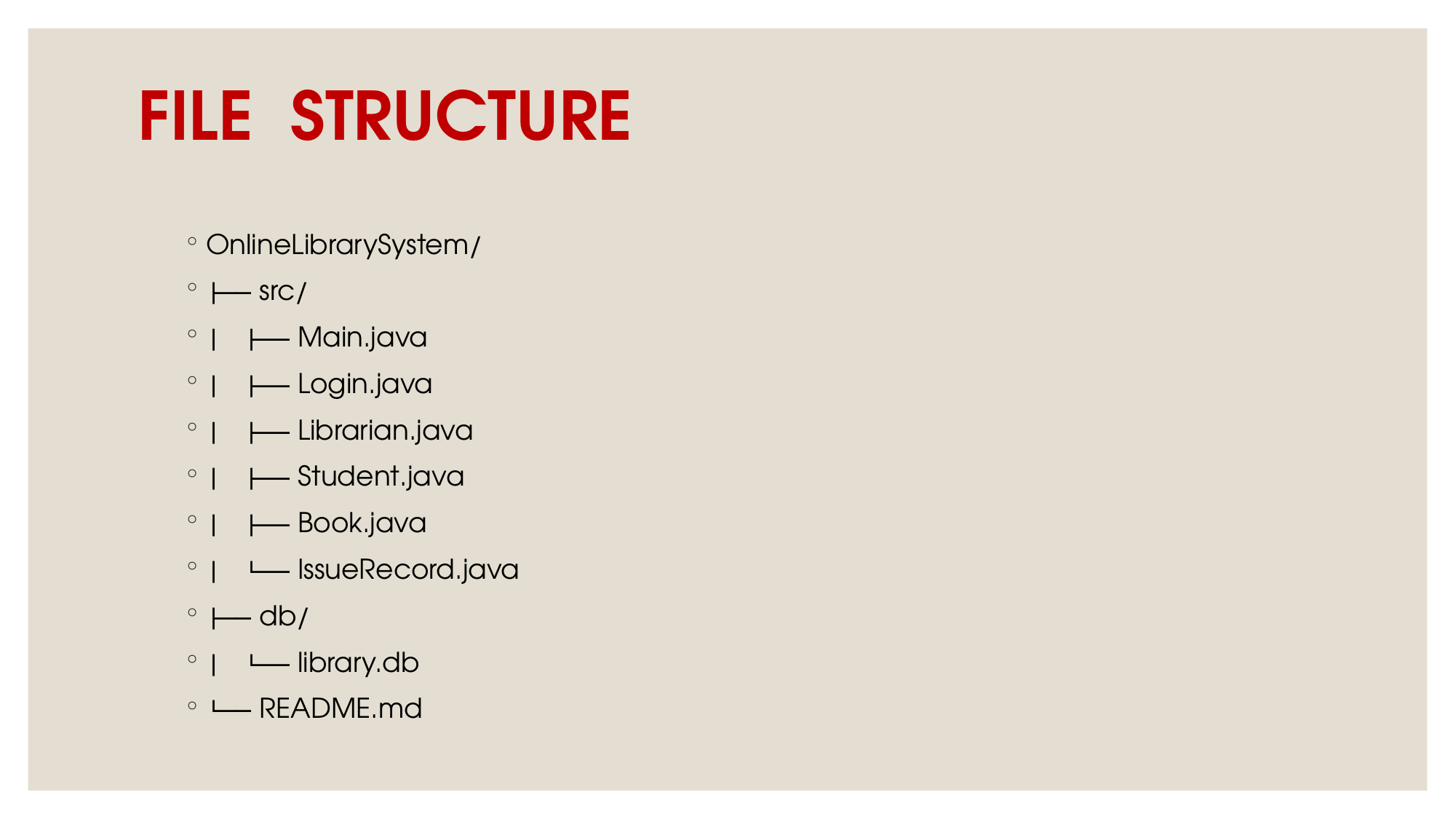

# FILE  STRUCTURE
OnlineLibrarySystem/
├── src/
│   ├── Main.java
│   ├── Login.java
│   ├── Librarian.java
│   ├── Student.java
│   ├── Book.java
│   └── IssueRecord.java
├── db/
│   └── library.db
└── README.md